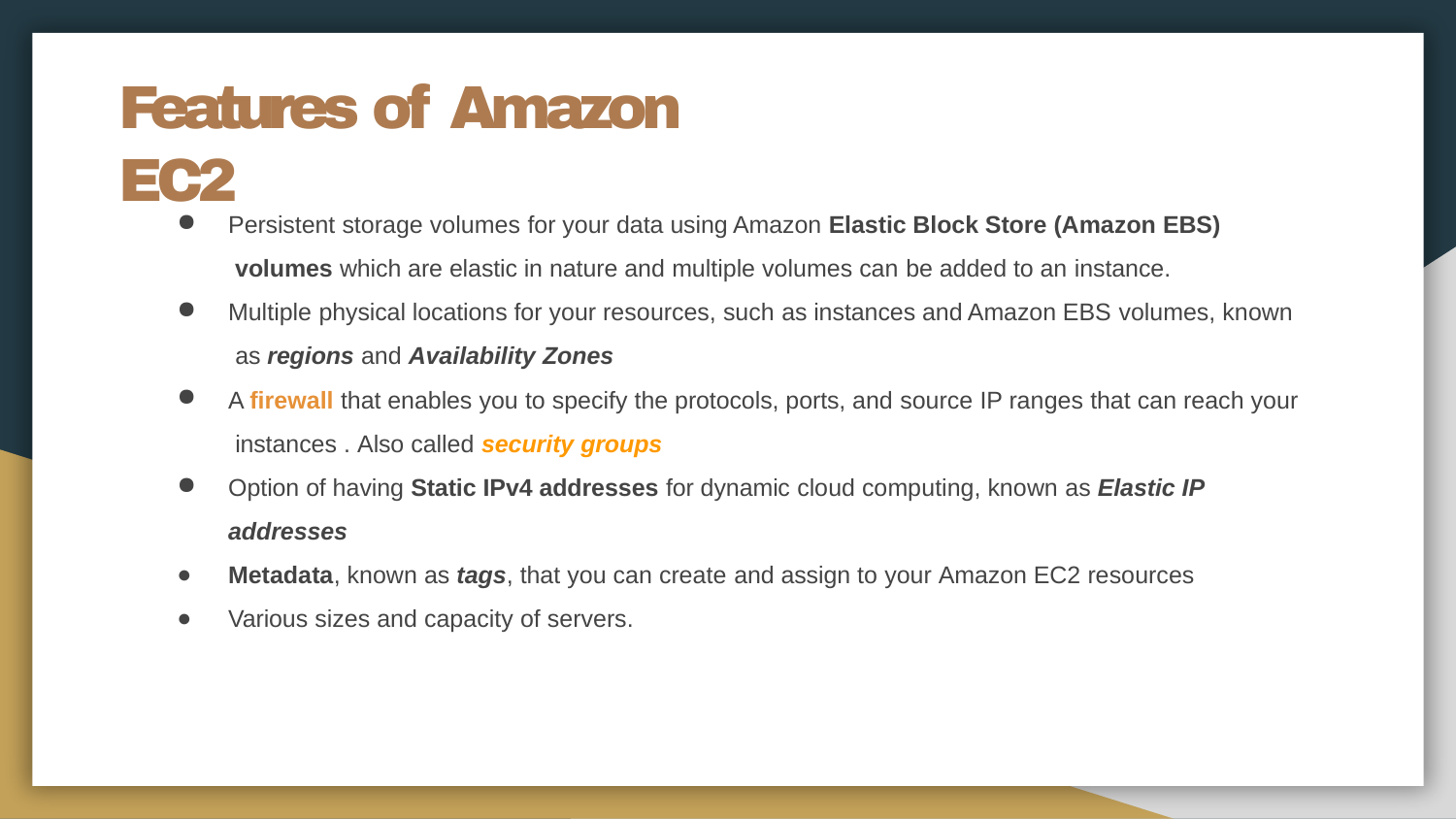

# Features of Amazon EC2
Persistent storage volumes for your data using Amazon Elastic Block Store (Amazon EBS)  volumes which are elastic in nature and multiple volumes can be added to an instance.
Multiple physical locations for your resources, such as instances and Amazon EBS volumes, known  as regions and Availability Zones
A firewall that enables you to specify the protocols, ports, and source IP ranges that can reach your  instances . Also called security groups
Option of having Static IPv4 addresses for dynamic cloud computing, known as Elastic IP  addresses
Metadata, known as tags, that you can create and assign to your Amazon EC2 resources
Various sizes and capacity of servers.